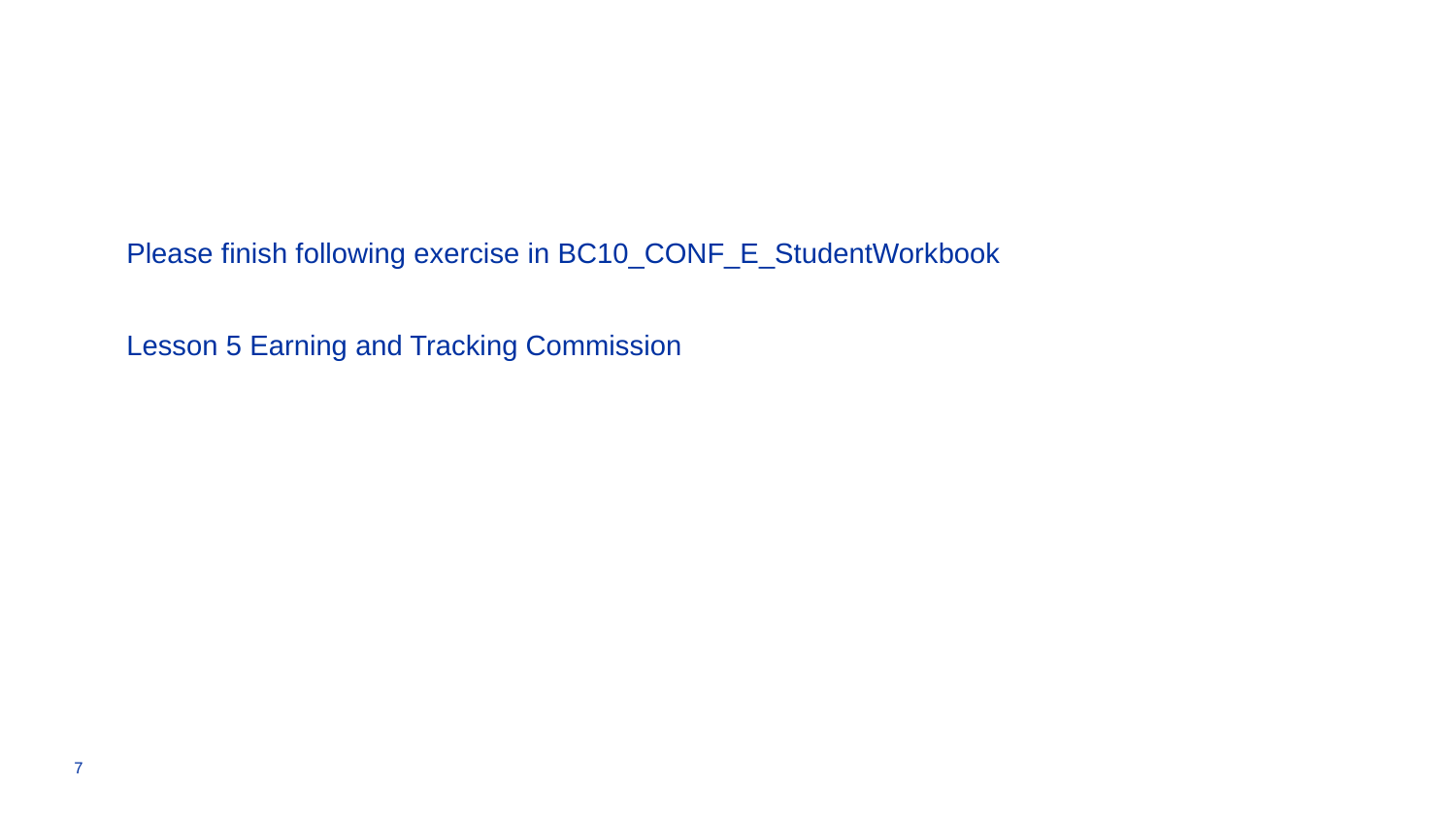

Please finish following exercise in BC10_CONF_E_StudentWorkbook

Lesson 5 Earning and Tracking Commission
7